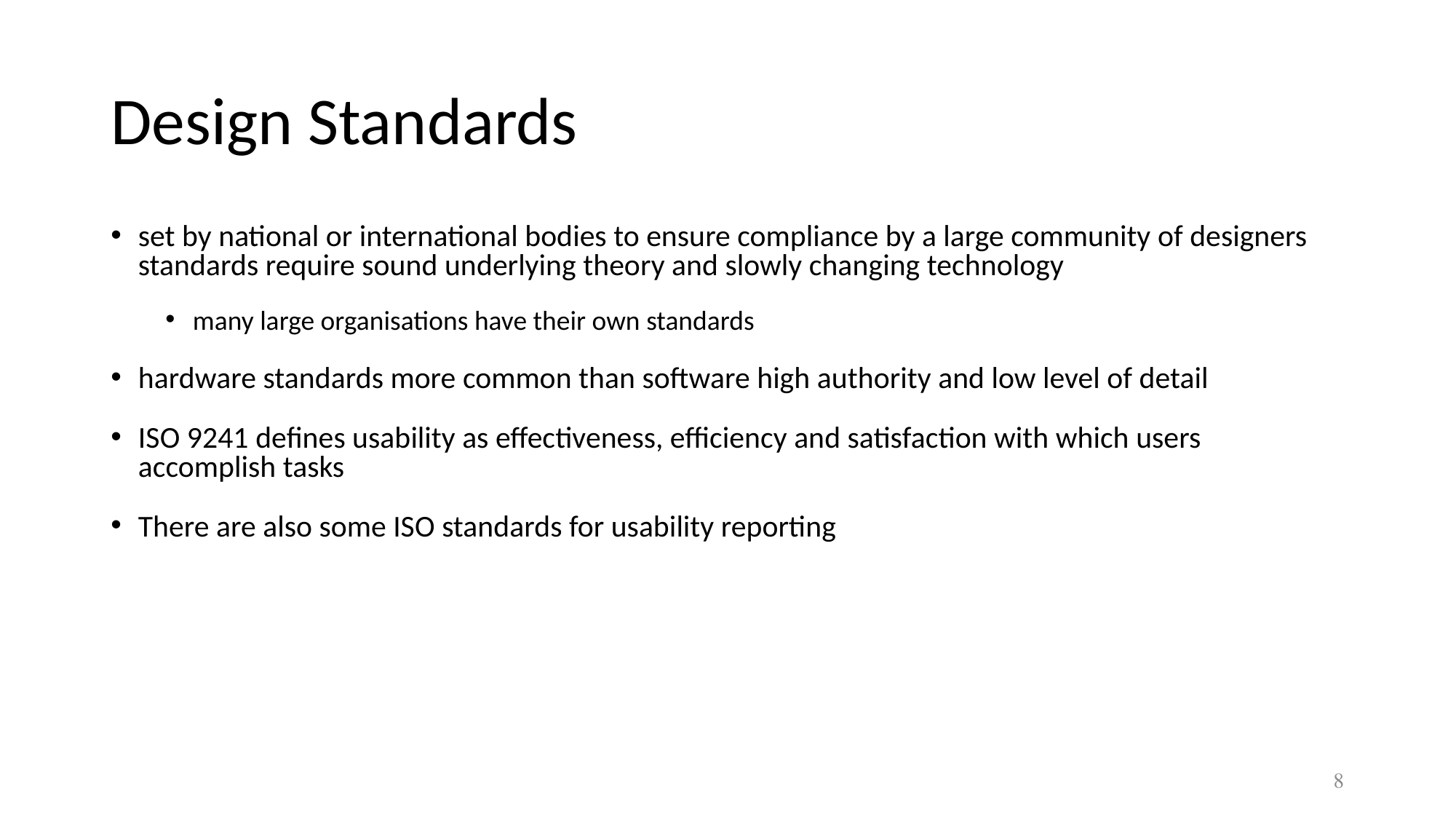

# Design Standards
set by national or international bodies to ensure compliance by a large community of designers standards require sound underlying theory and slowly changing technology
many large organisations have their own standards
hardware standards more common than software high authority and low level of detail
ISO 9241 defines usability as effectiveness, efficiency and satisfaction with which users accomplish tasks
There are also some ISO standards for usability reporting

8